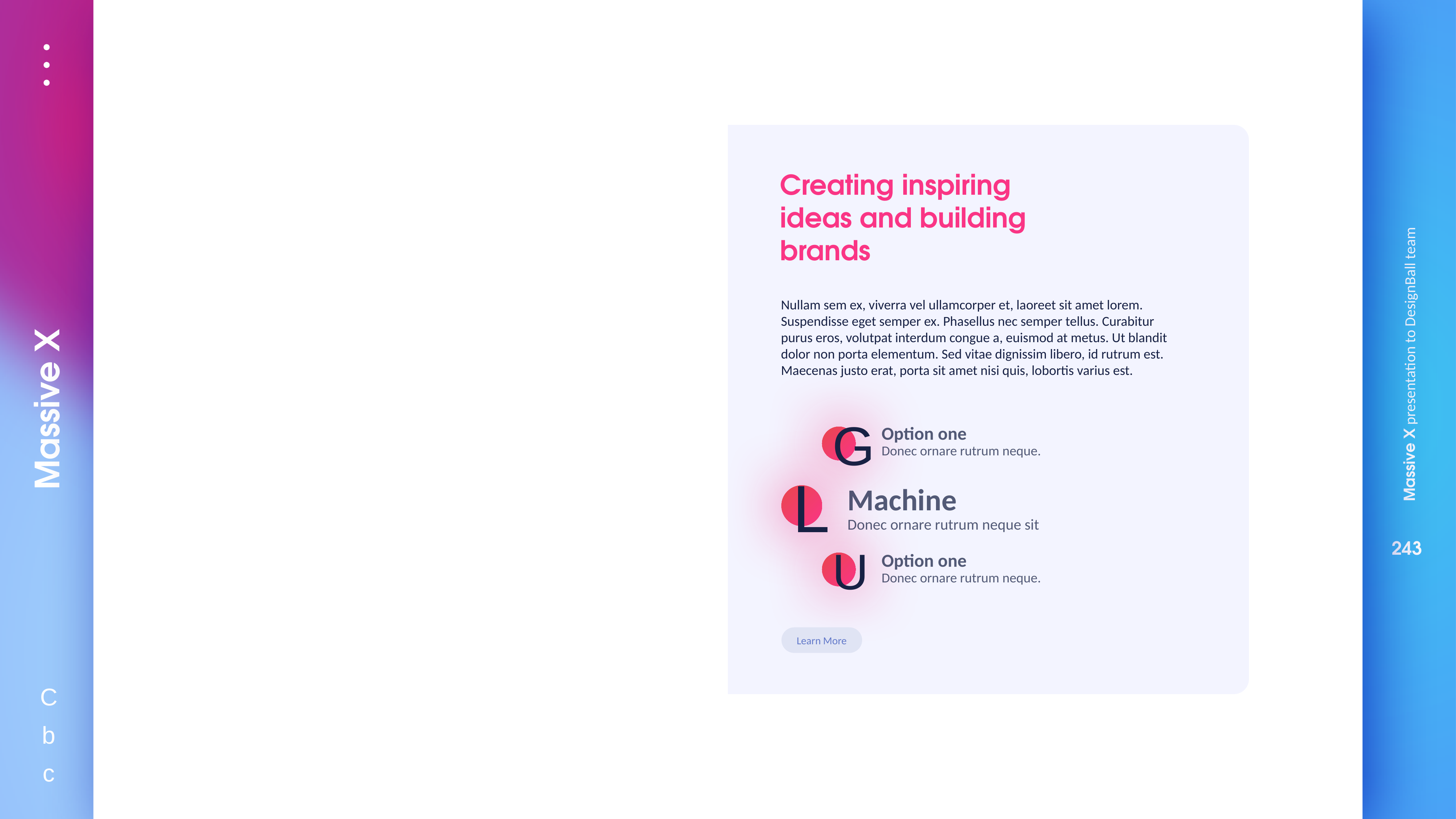

Creating inspiring
ideas and building brands
Nullam sem ex, viverra vel ullamcorper et, laoreet sit amet lorem. Suspendisse eget semper ex. Phasellus nec semper tellus. Curabitur purus eros, volutpat interdum congue a, euismod at metus. Ut blandit dolor non porta elementum. Sed vitae dignissim libero, id rutrum est. Maecenas justo erat, porta sit amet nisi quis, lobortis varius est.
Option one
Donec ornare rutrum neque.
G
Machine
Donec ornare rutrum neque sit
L
Option one
Donec ornare rutrum neque.
U
Photo Description
Mauris maximus ex nisl, id molestie est volutpat pretium.
Learn More
Image Link is here
Ctrl+Click to follow link